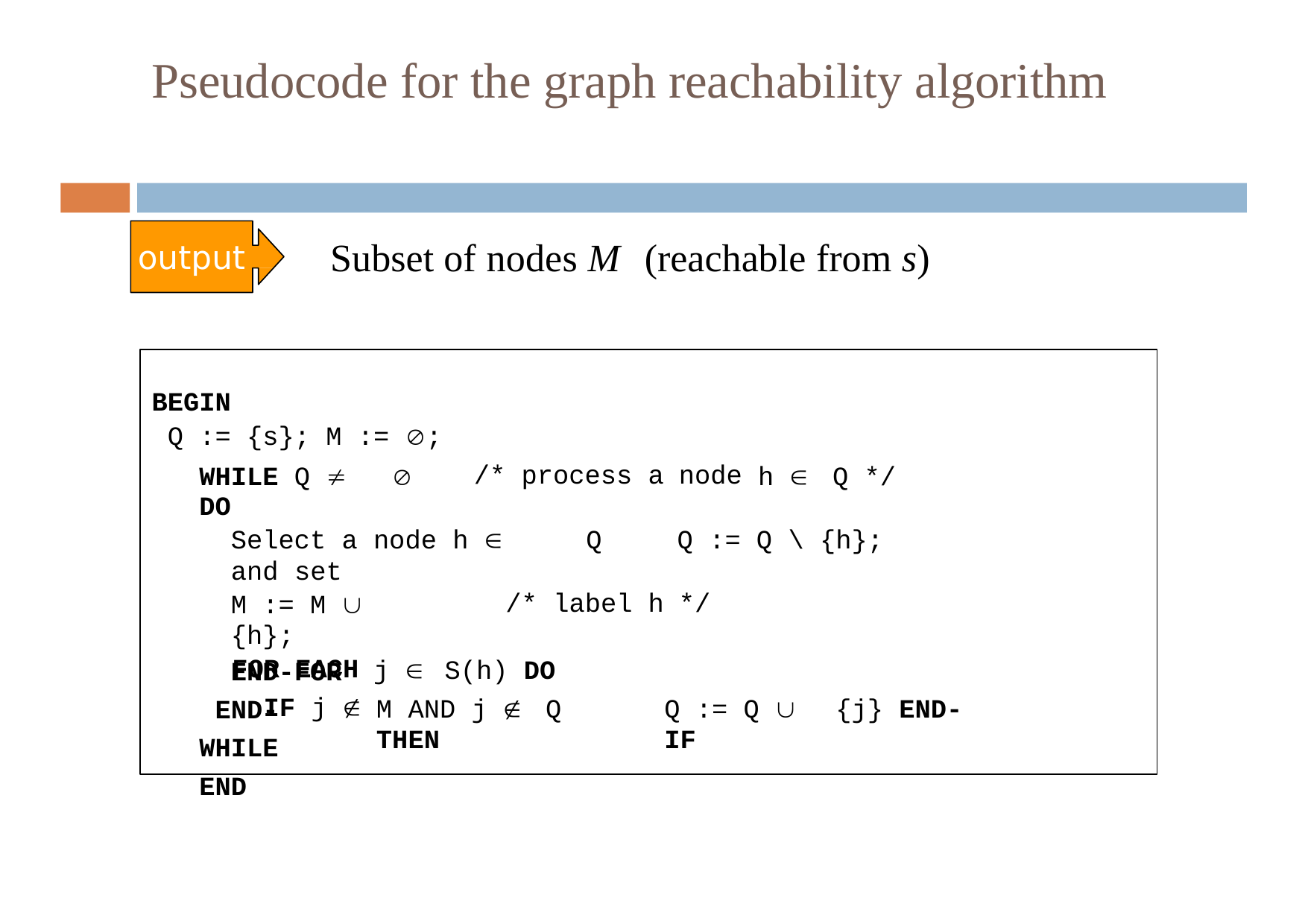

# Pseudocode for the graph reachability algorithm

Subset of nodes M	(reachable from s)
output

BEGIN
| Q := {s}; M := ∅; |  |  |  |  |  |
| --- | --- | --- | --- | --- | --- |
| WHILE Q ≠ ∅ DO |  | /\* process | a | node | h ∈ Q \*/ |
| Select a node h ∈ Q and set |  |  |  | Q := | Q \ {h}; |
| M := M ∪ {h}; |  | /\* label | h | \*/ |  |
| FOR EACH | j ∈ S(h) DO |  |  |  |  |
| IF j ∉ | M AND j ∉ Q THEN |  | Q := Q ∪ {j} END-IF |  |  |
END-FOR  END-WHILE
END